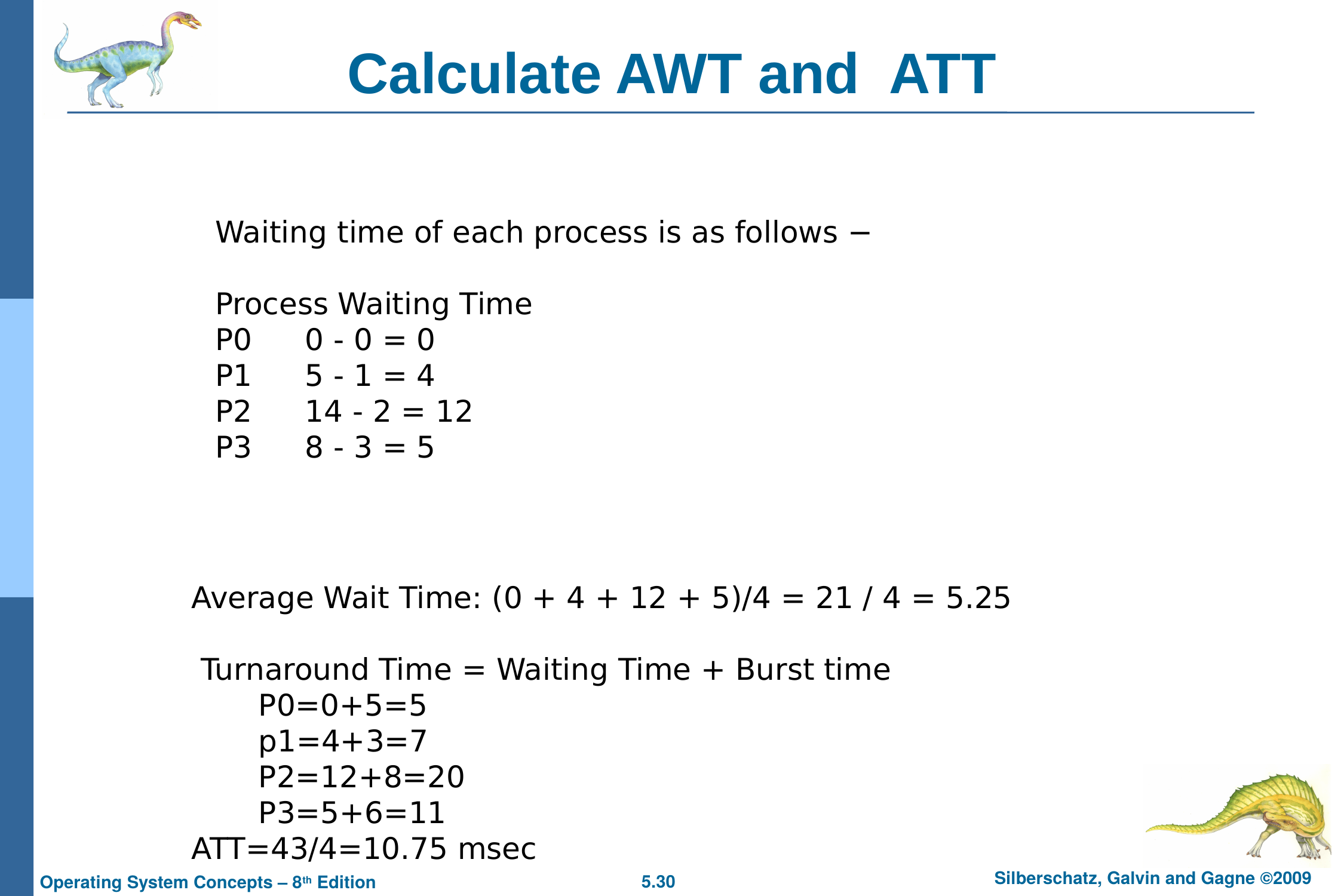

# Calculate AWT and  ATT
Waiting time of each process is as follows −

Process Waiting Time
P0	0 - 0 = 0
P1	5 - 1 = 4
P2	14 - 2 = 12
P3	8 - 3 = 5
Average Wait Time: (0 + 4 + 12 + 5)/4 = 21 / 4 = 5.25

 Turnaround Time = Waiting Time + Burst time
       P0=0+5=5
       p1=4+3=7
       P2=12+8=20
       P3=5+6=11
ATT=43/4=10.75 msec